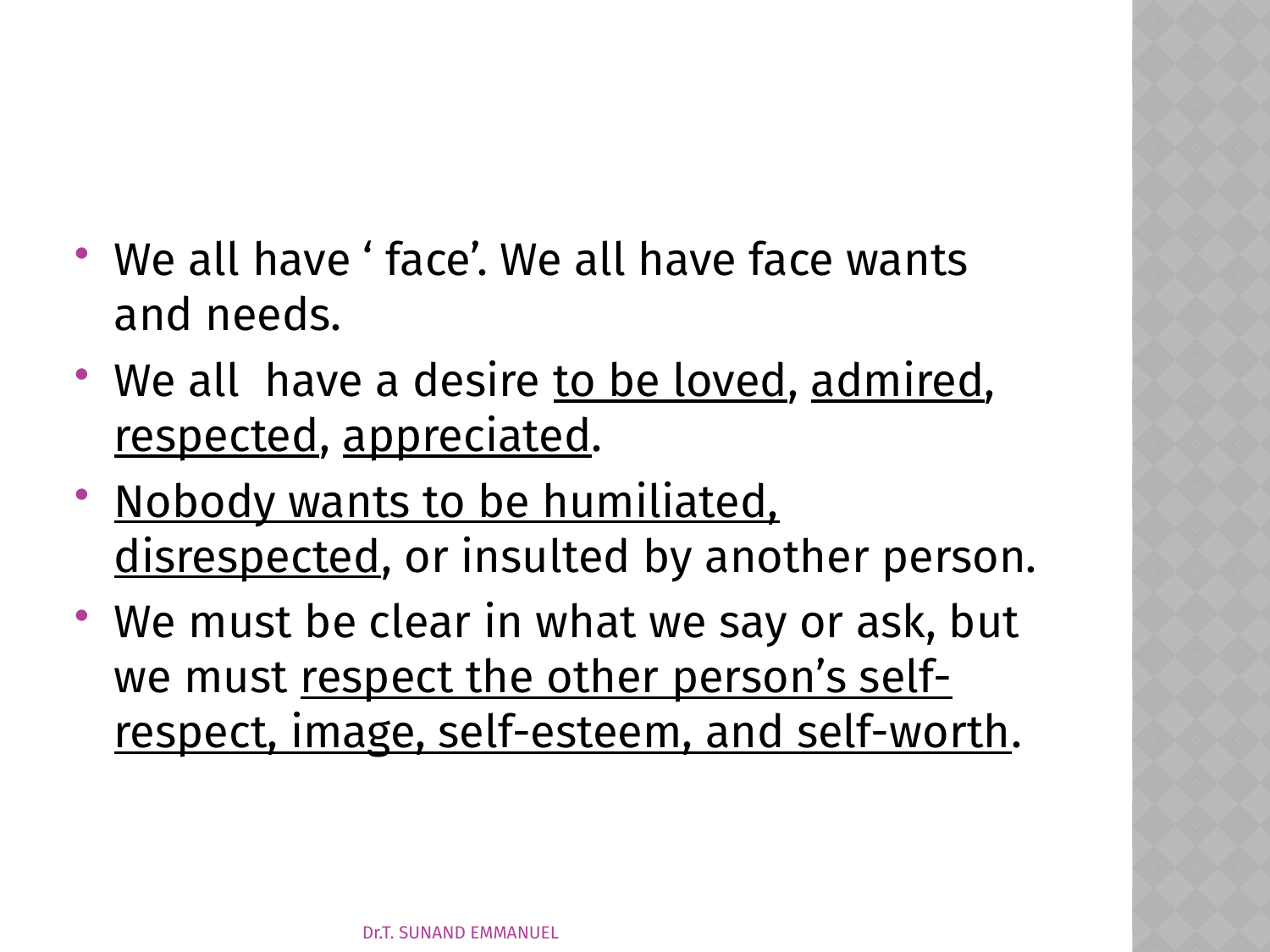

#
We all have ‘ face’. We all have face wants and needs.
We all  have a desire to be loved, admired, respected, appreciated.
Nobody wants to be humiliated, disrespected, or insulted by another person.
We must be clear in what we say or ask, but we must respect the other person’s self-respect, image, self-esteem, and self-worth.
Dr.T. SUNAND EMMANUEL